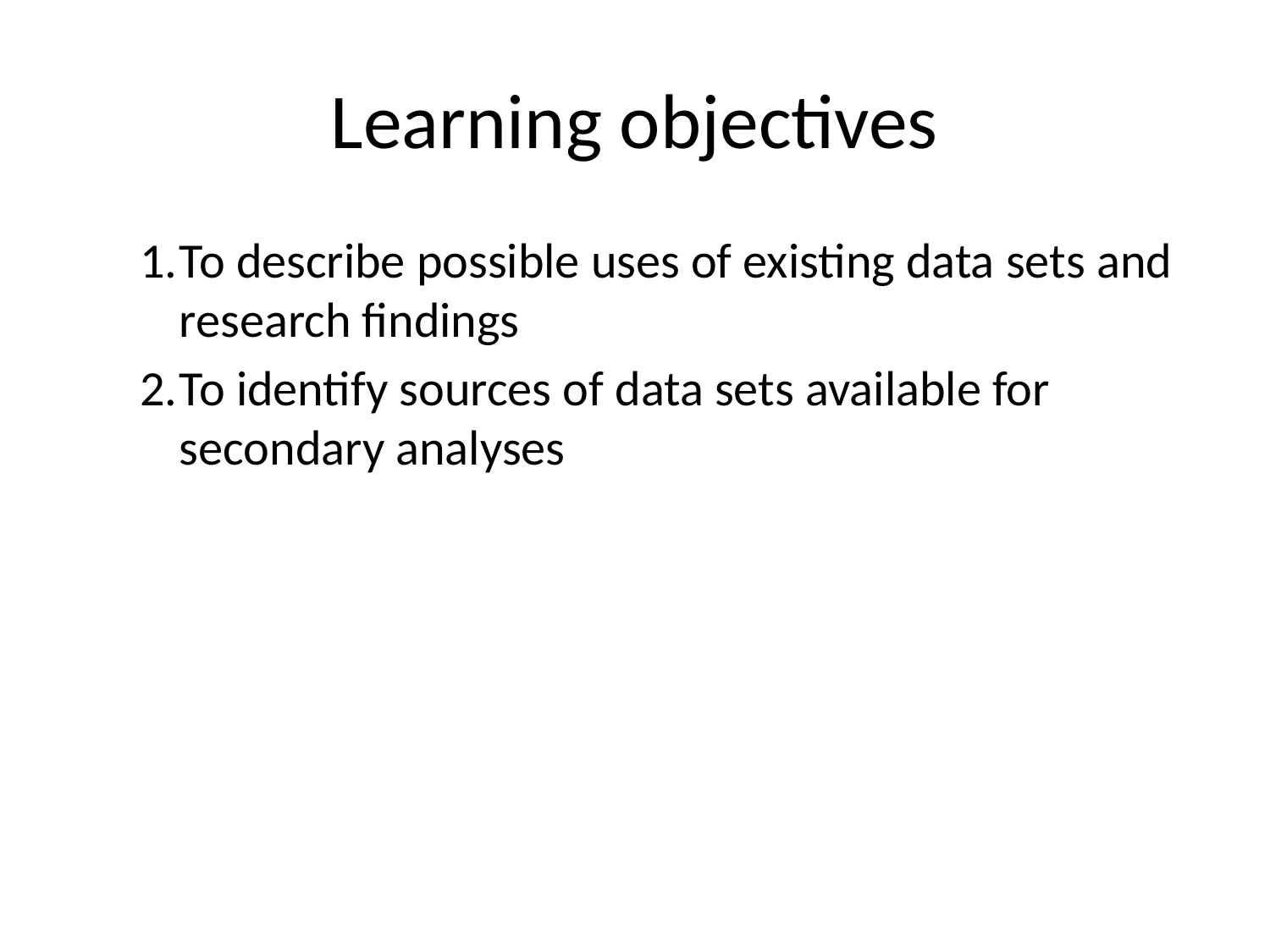

# Learning objectives
To describe possible uses of existing data sets and research findings
To identify sources of data sets available for secondary analyses